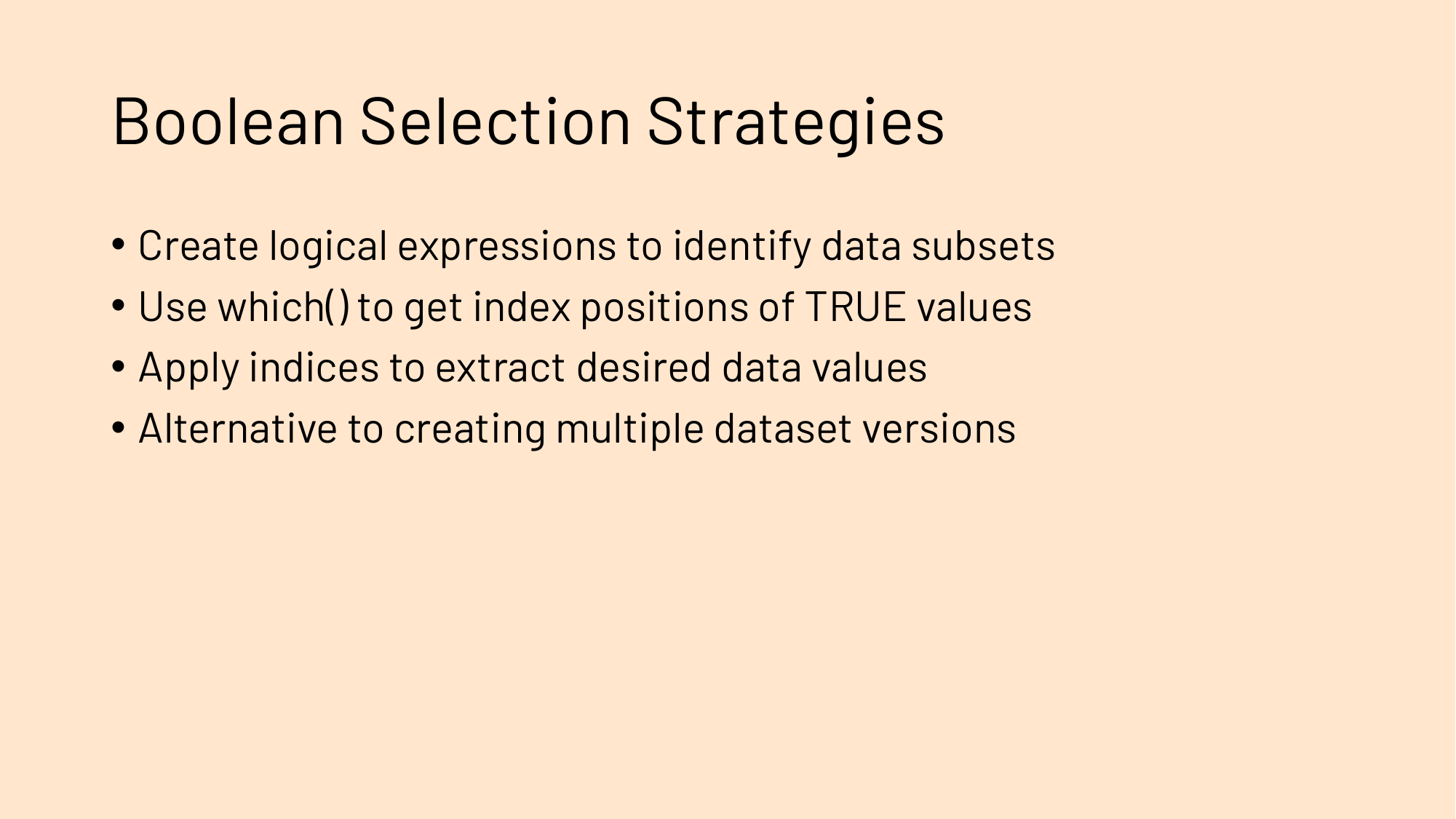

# Boolean Selection Strategies
Create logical expressions to identify data subsets
Use which() to get index positions of TRUE values
Apply indices to extract desired data values
Alternative to creating multiple dataset versions